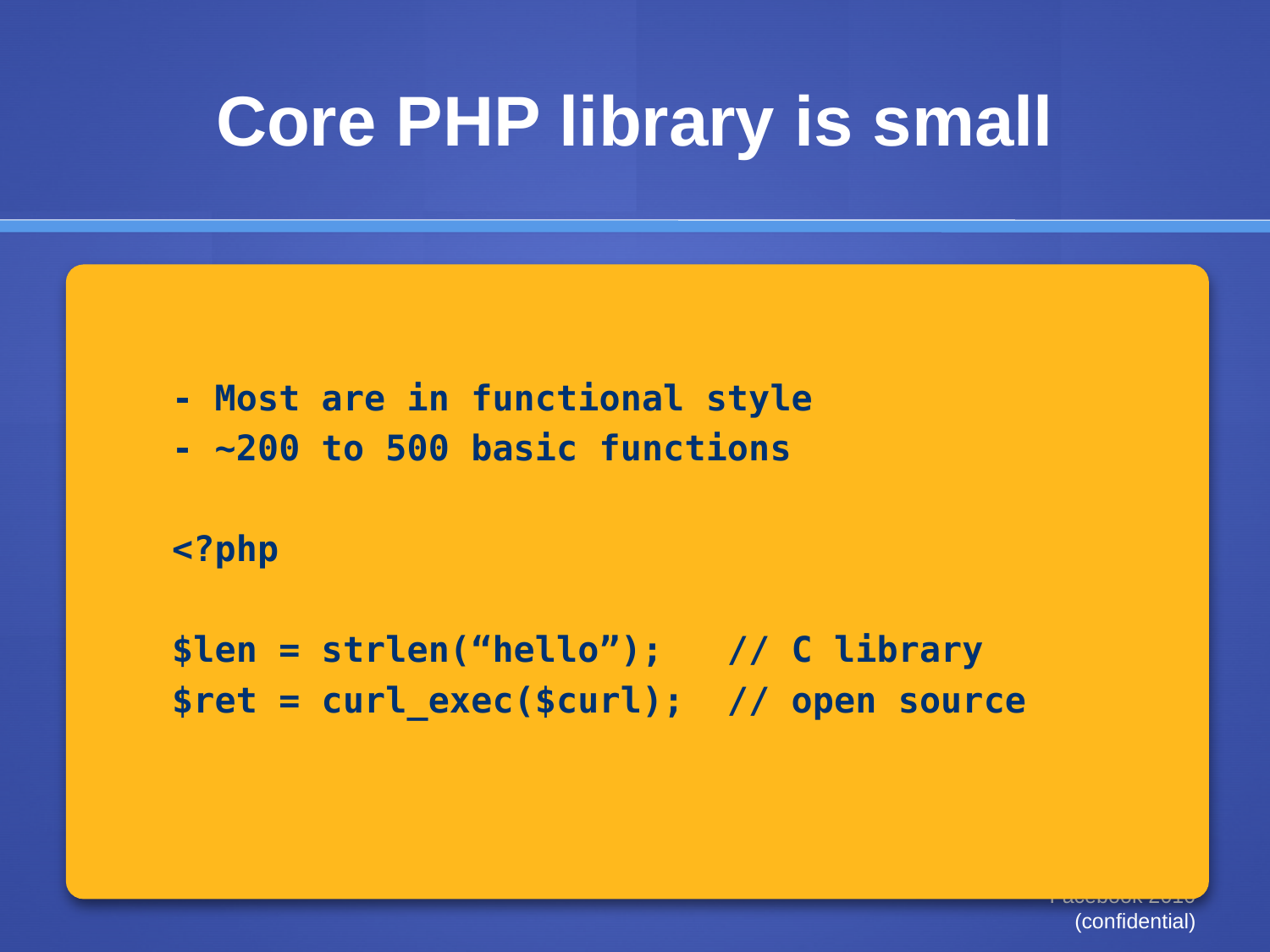

# Core PHP library is small

- Most are in functional style
- ~200 to 500 basic functions

<?php

$len = strlen(“hello”);   // C library
$ret = curl_exec($curl);  // open source

Facebook 2010 (confidential)